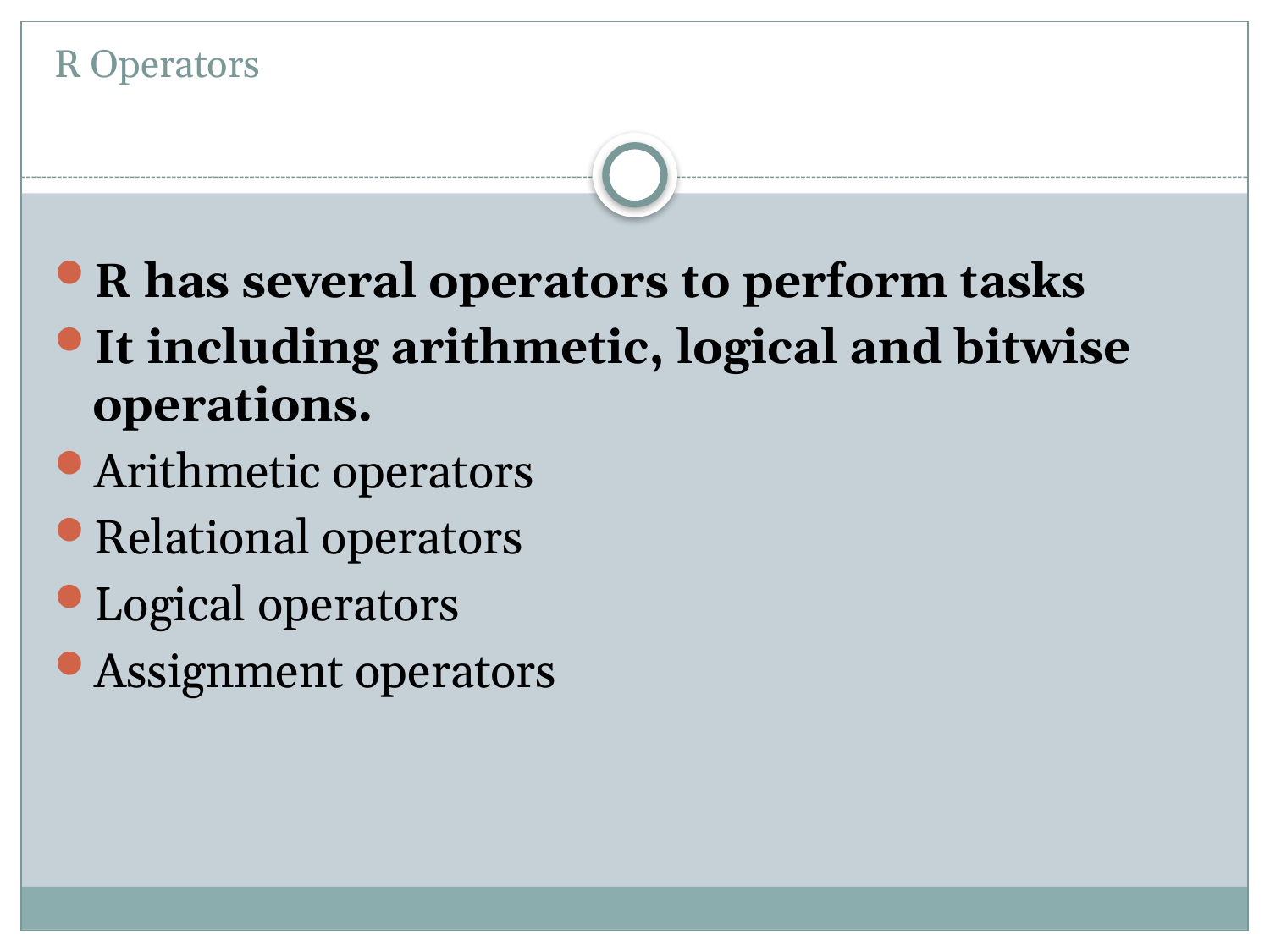

# R Operators
R has several operators to perform tasks
It including arithmetic, logical and bitwise operations.
Arithmetic operators
Relational operators
Logical operators
Assignment operators